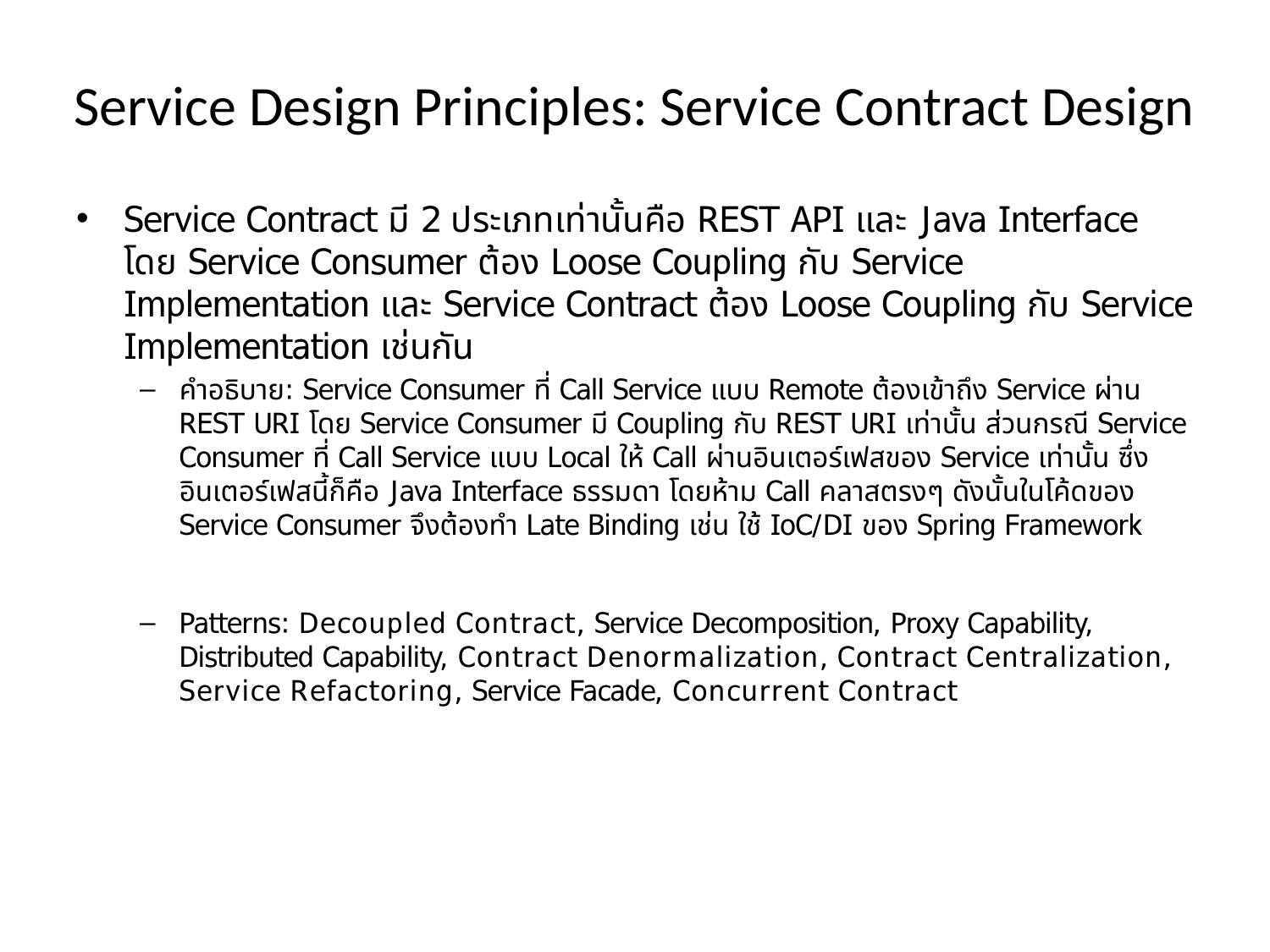

# Service Design Principles: Service Contract Design
Service Contract มี 2 ประเภทเท่านั้นคือ REST API และ Java Interface โดย Service Consumer ต้อง Loose Coupling กับ Service Implementation และ Service Contract ต้อง Loose Coupling กับ Service Implementation เช่นกัน
คำอธิบาย: Service Consumer ที่ Call Service แบบ Remote ต้องเข้าถึง Service ผ่าน REST URI โดย Service Consumer มี Coupling กับ REST URI เท่านั้น ส่วนกรณี Service Consumer ที่ Call Service แบบ Local ให้ Call ผ่านอินเตอร์เฟสของ Service เท่านั้น ซึ่งอินเตอร์เฟสนี้ก็คือ Java Interface ธรรมดา โดยห้าม Call คลาสตรงๆ ดังนั้นในโค้ดของ Service Consumer จึงต้องทำ Late Binding เช่น ใช้ IoC/DI ของ Spring Framework

Patterns: Decoupled Contract, Service Decomposition, Proxy Capability, Distributed Capability, Contract Denormalization, Contract Centralization, Service Refactoring, Service Facade, Concurrent Contract